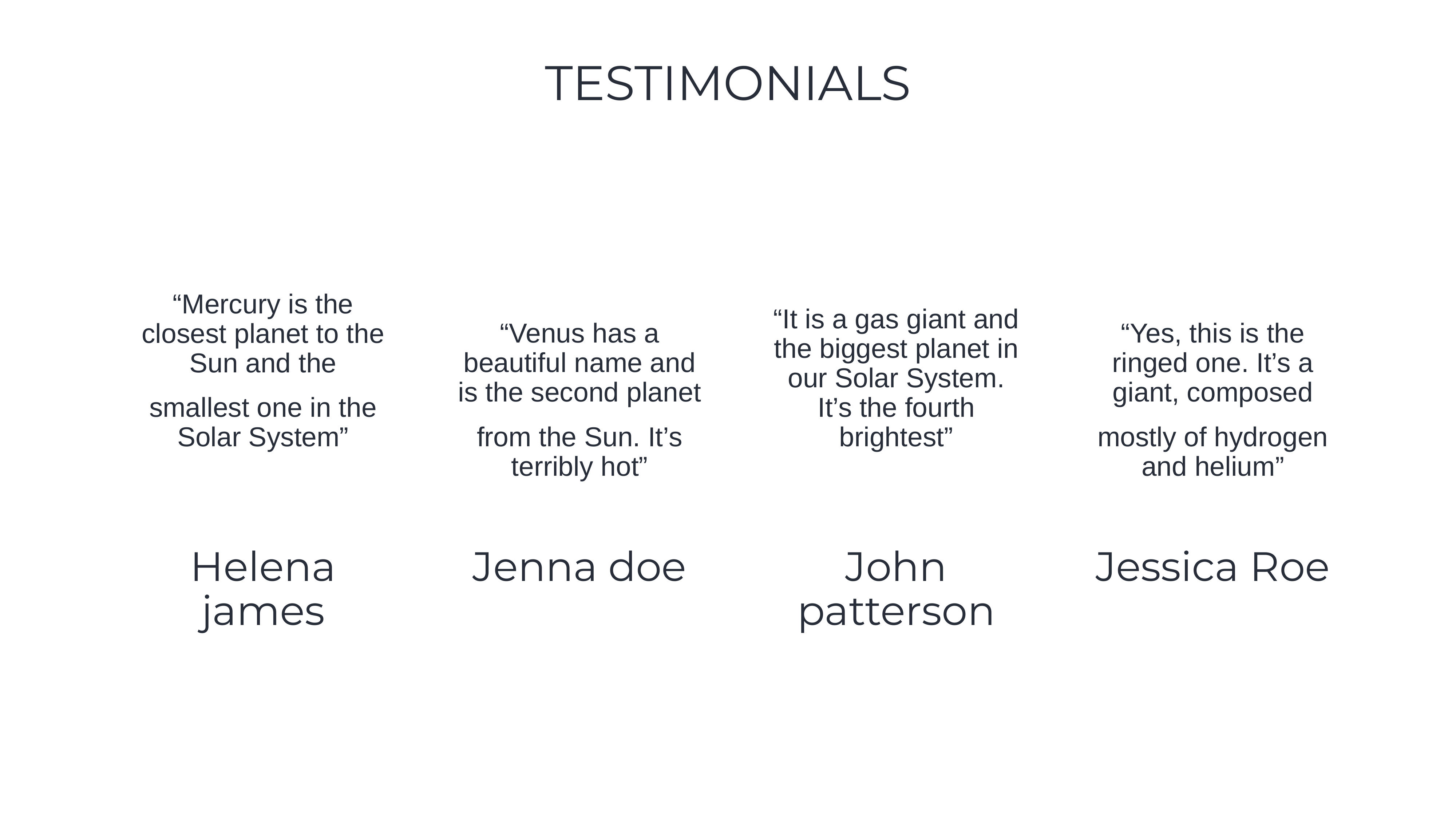

# TESTIMONIALS
“Mercury is the closest planet to the Sun and the
smallest one in the Solar System”
“It is a gas giant and the biggest planet in our Solar System. It’s the fourth brightest”
“Venus has a beautiful name and is the second planet
from the Sun. It’s terribly hot”
“Yes, this is the ringed one. It’s a giant, composed
mostly of hydrogen and helium”
Helena james
Jenna doe
John patterson
Jessica Roe